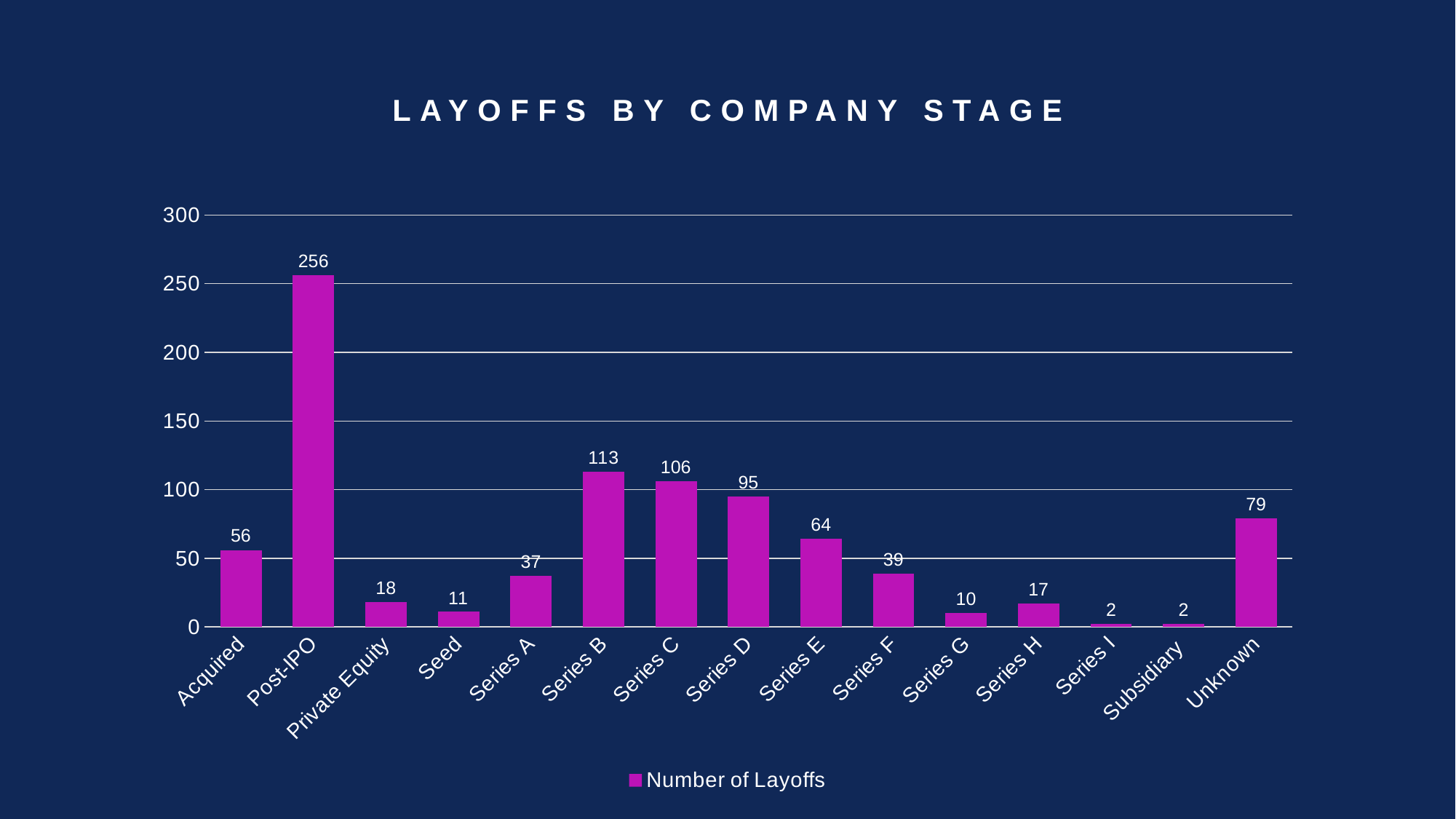

# Layoffs by Company Stage
18

### Chart

| Category | Number of Layoffs |
|---|---|
| Acquired | 56.0 |
| Post-IPO | 256.0 |
| Private Equity | 18.0 |
| Seed | 11.0 |
| Series A | 37.0 |
| Series B | 113.0 |
| Series C | 106.0 |
| Series D | 95.0 |
| Series E | 64.0 |
| Series F | 39.0 |
| Series G | 10.0 |
| Series H | 17.0 |
| Series I | 2.0 |
| Subsidiary  | 2.0 |
| Unknown | 79.0 |